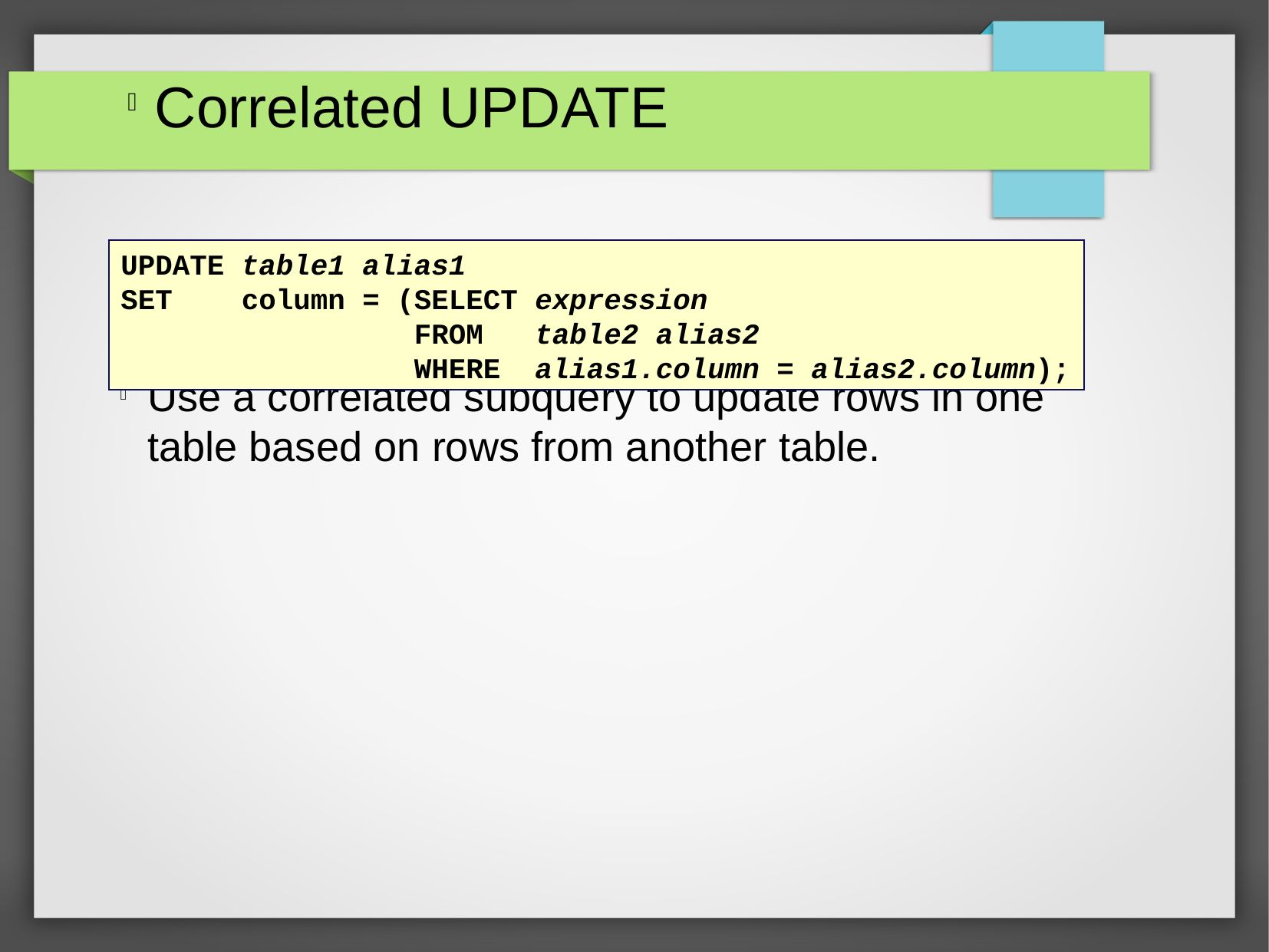

Correlated UPDATE

Use a correlated subquery to update rows in one table based on rows from another table.

UPDATE table1 alias1
SET    column = (SELECT expression
                 FROM   table2 alias2
                 WHERE  alias1.column = alias2.column);